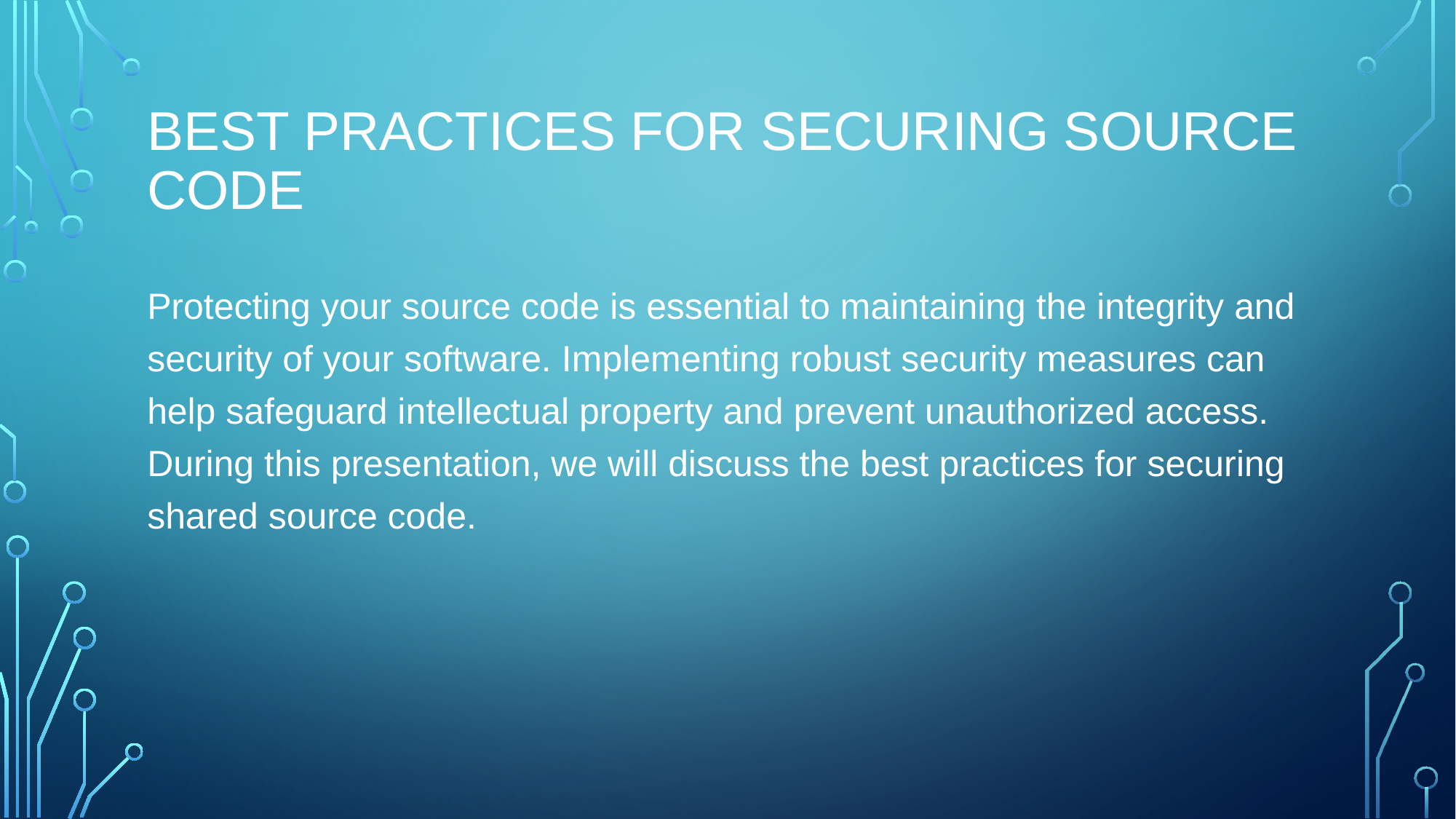

# best practices for Securing Source Code
Protecting your source code is essential to maintaining the integrity and security of your software. Implementing robust security measures can help safeguard intellectual property and prevent unauthorized access. During this presentation, we will discuss the best practices for securing shared source code.